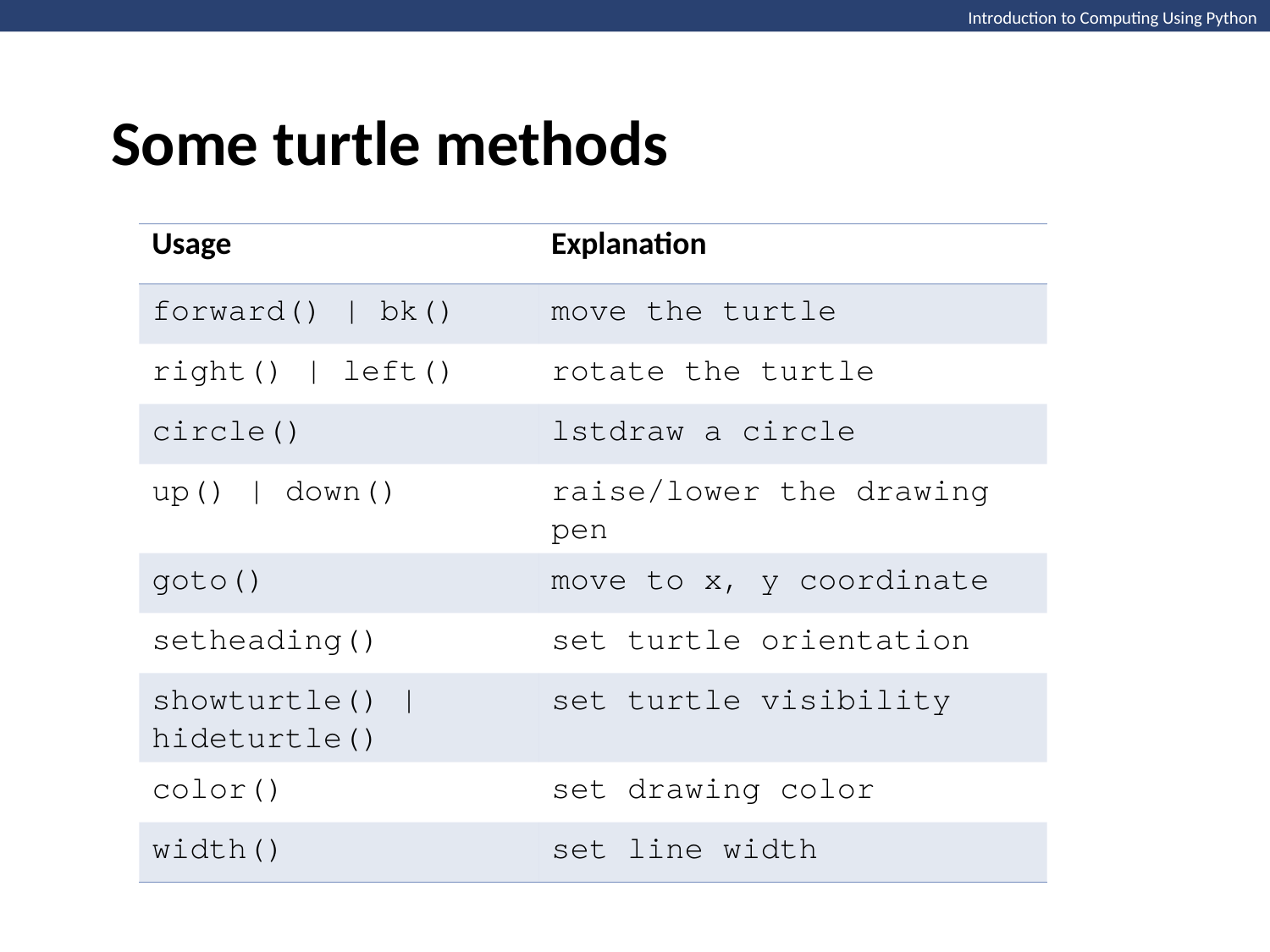

Some turtle methods
Introduction to Computing Using Python
| Usage | Explanation |
| --- | --- |
| forward() | bk() | move the turtle |
| right() | left() | rotate the turtle |
| circle() | lstdraw a circle |
| up() | down() | raise/lower the drawing pen |
| goto() | move to x, y coordinate |
| setheading() | set turtle orientation |
| showturtle() | hideturtle() | set turtle visibility |
| color() | set drawing color |
| width() | set line width |